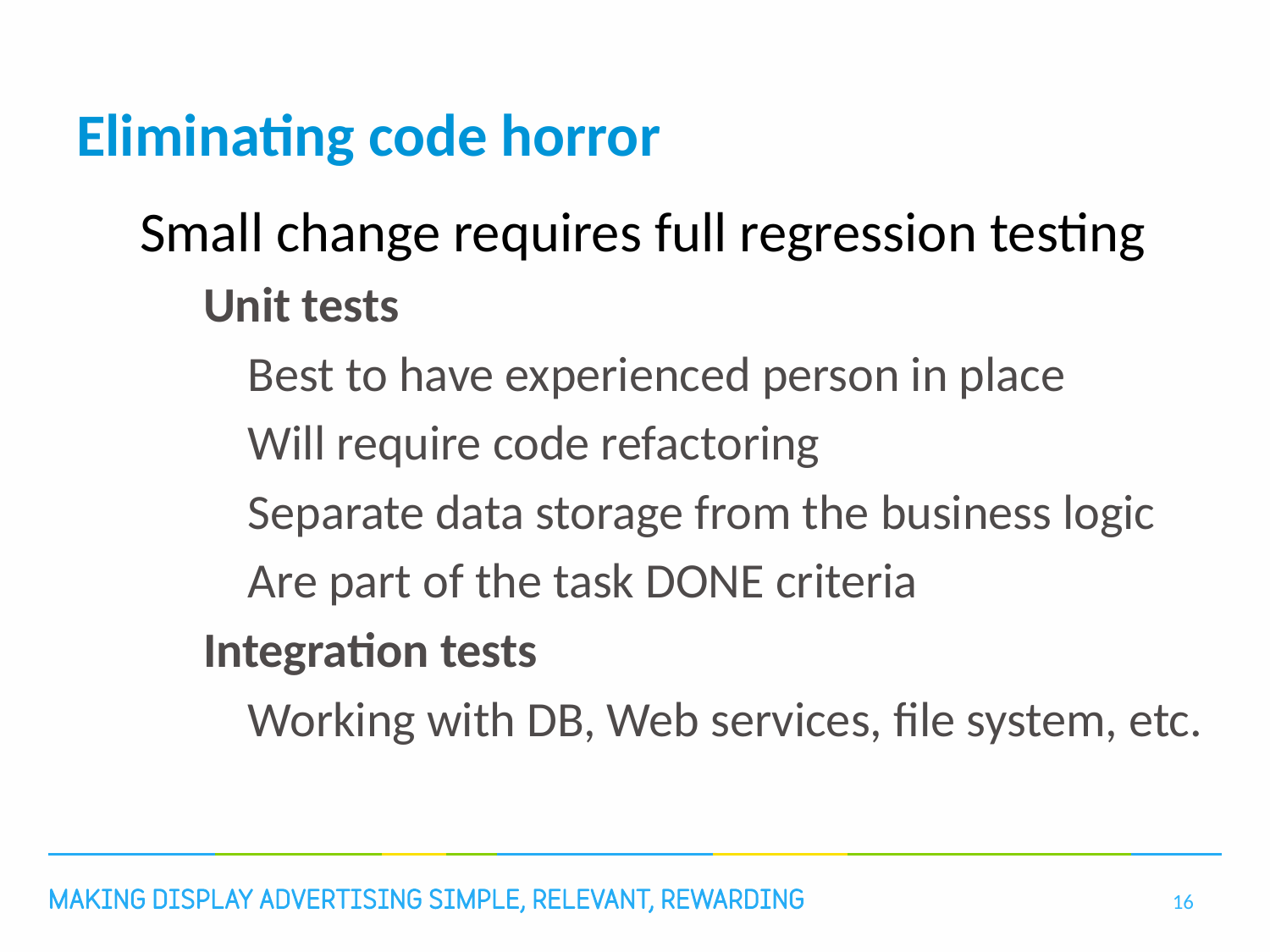

# Eliminating code horror
Small change requires full regression testing
Unit tests
    Best to have experienced person in place
    Will require code refactoring
    Separate data storage from the business logic
    Are part of the task DONE criteria
Integration tests
    Working with DB, Web services, file system, etc.
16